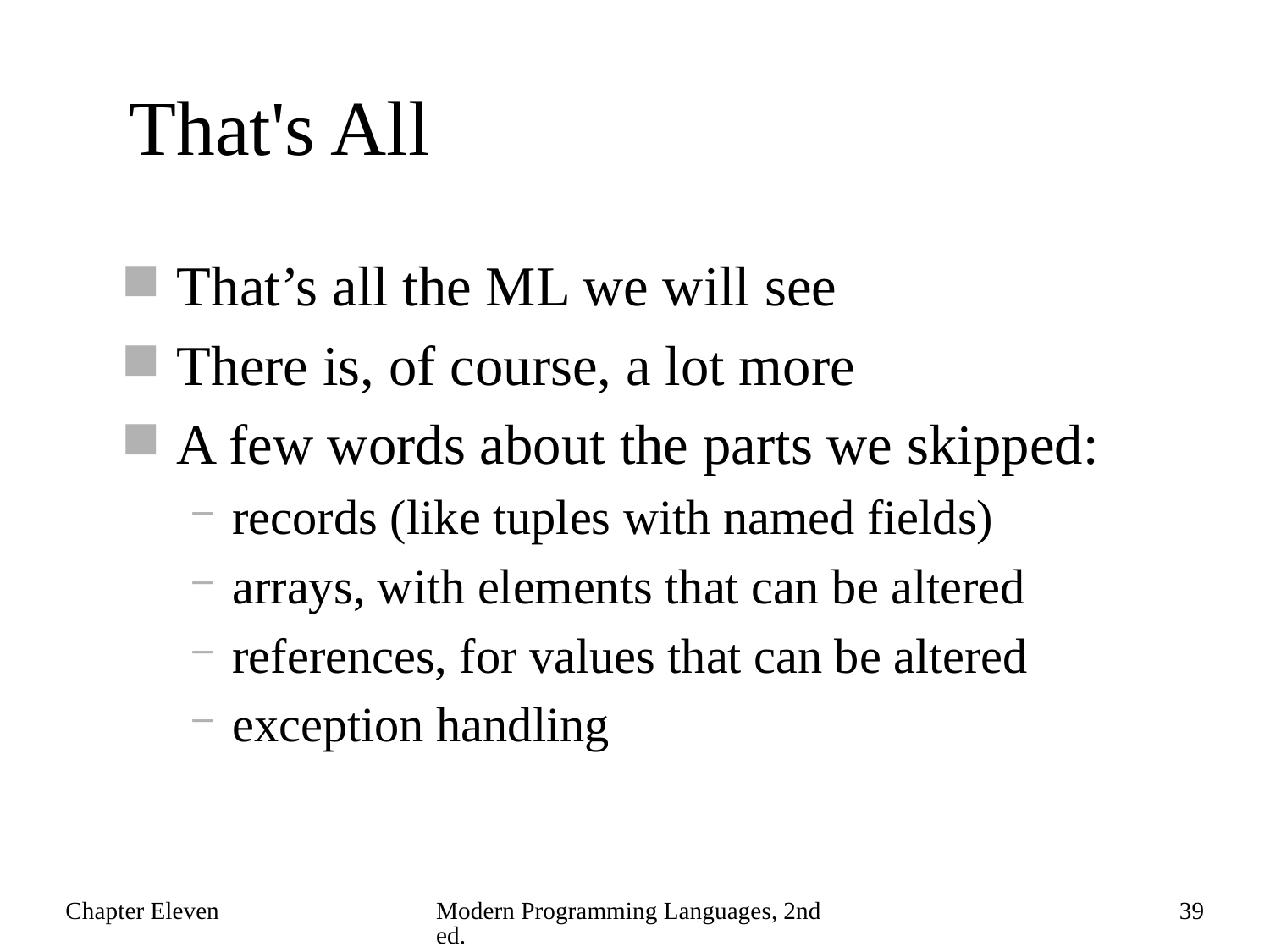

# That's All
That’s all the ML we will see
There is, of course, a lot more
A few words about the parts we skipped:
records (like tuples with named fields)
arrays, with elements that can be altered
references, for values that can be altered
exception handling
Chapter Eleven
Modern Programming Languages, 2nd ed.
39